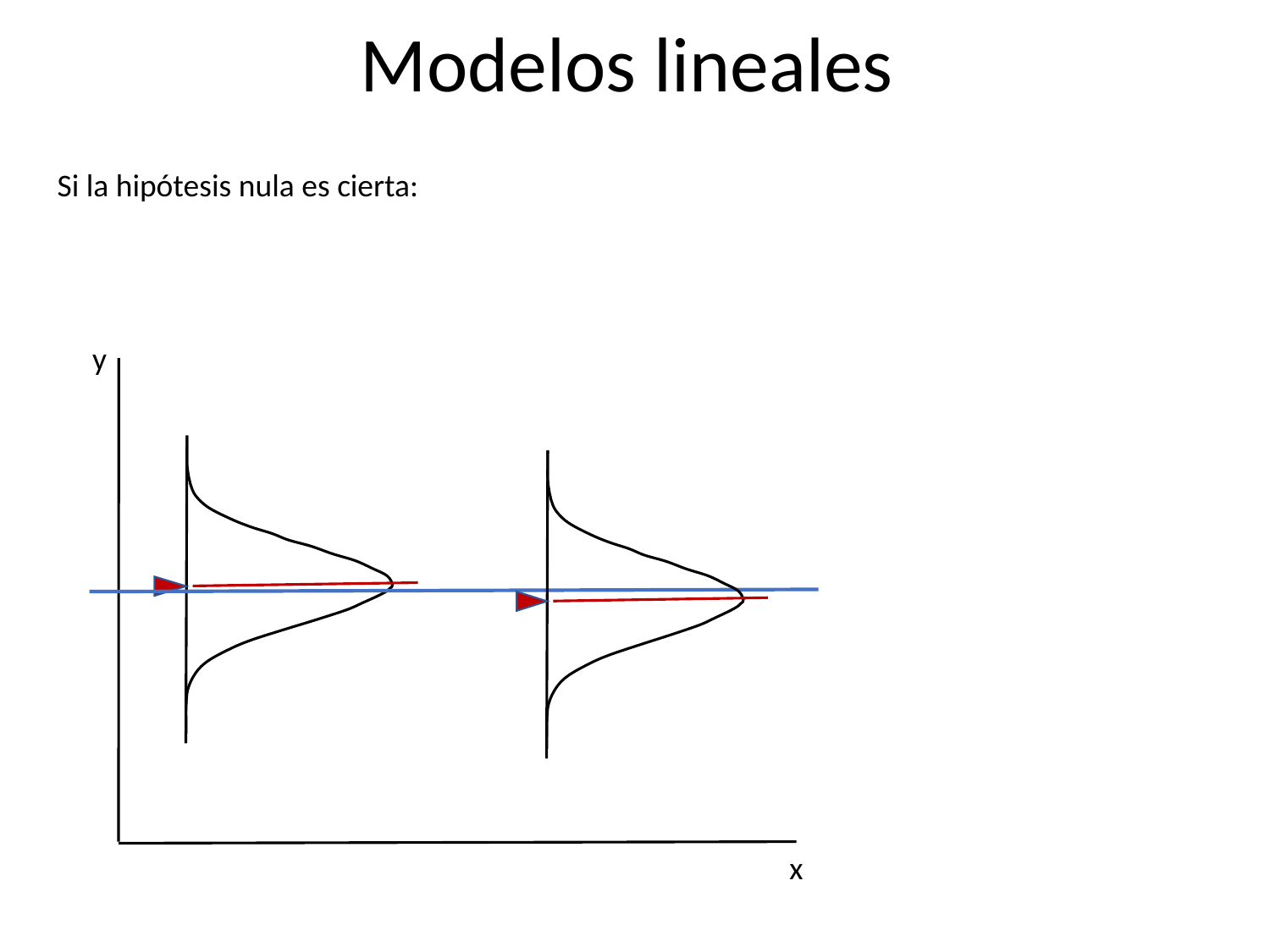

# Modelos lineales
Si la hipótesis nula es cierta:
y

x